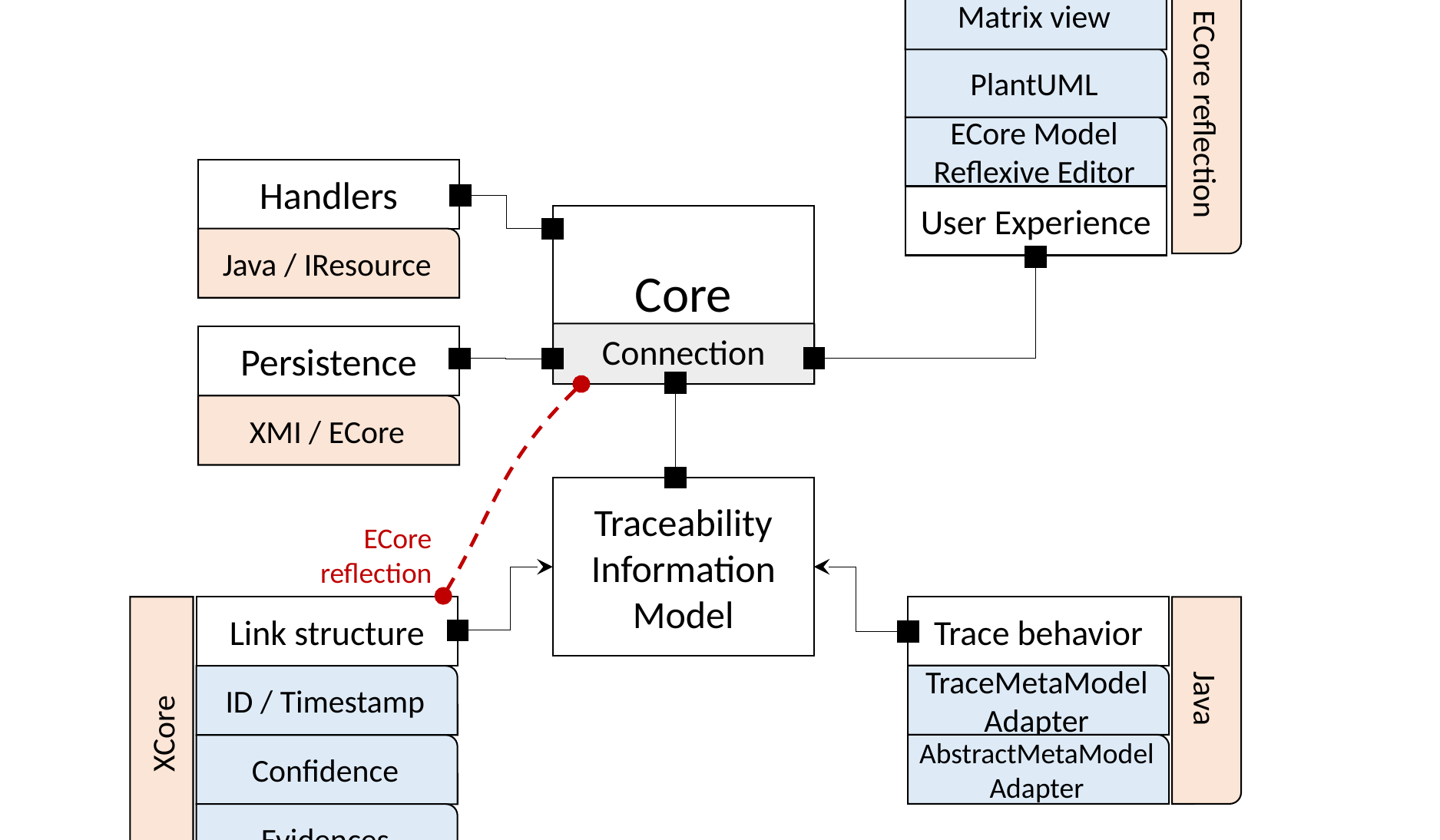

Matrix view
PlantUML
ECore Model Reflexive Editor
User Experience
ECore reflection
Handlers
Java / IResource

Core

Connection
Persistence
XMI / ECore

Traceability Information Model
ECore reflection
Trace behavior
TraceMetaModel
Adapter
AbstractMetaModel
Adapter
Link structure
ID / Timestamp
Confidence
Evidences

Java
XCore